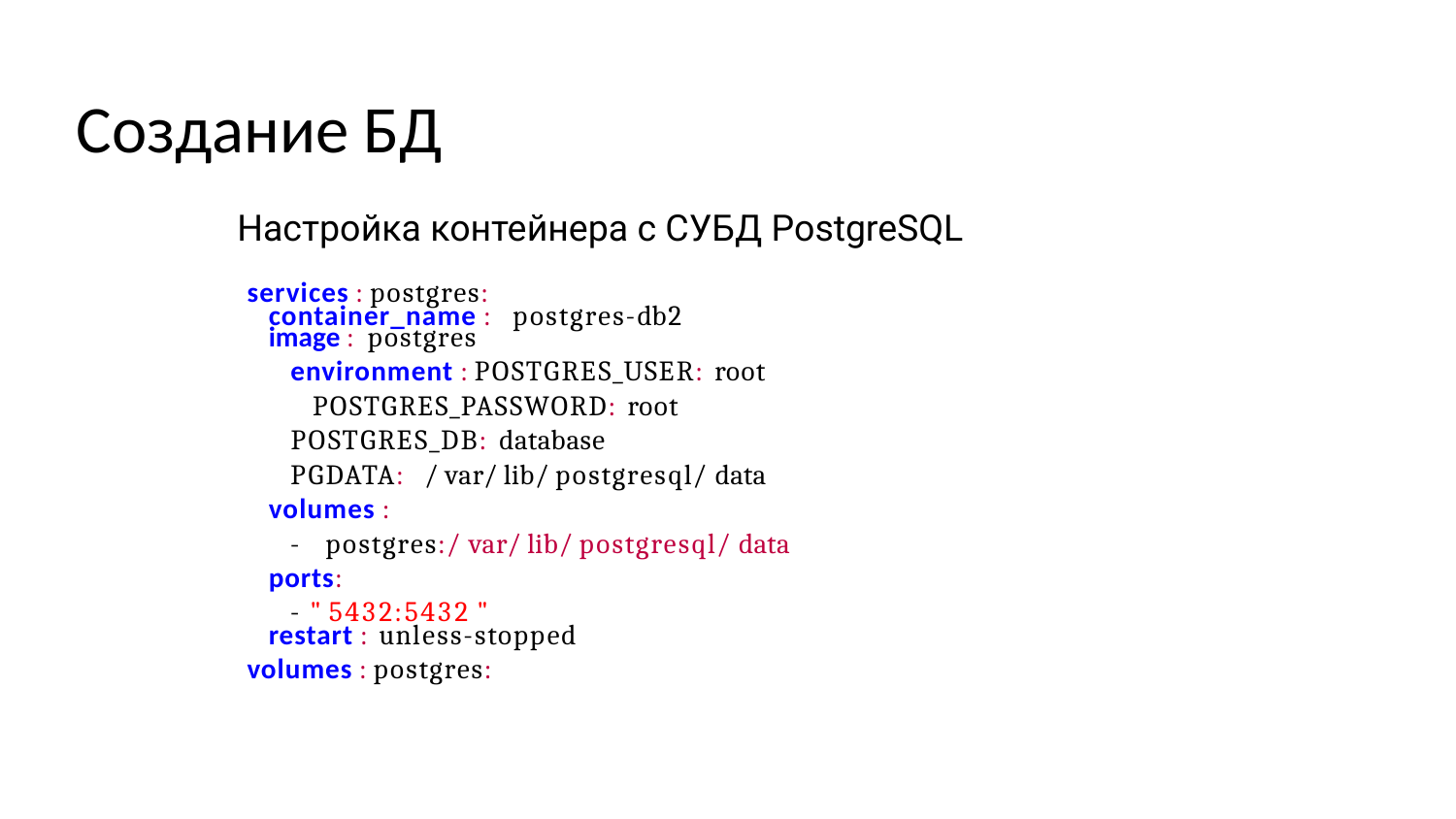

# Создание БД
Настройка контейнера с СУБД PostgreSQL
services : postgres:
container_name :  postgres-db2
image : postgres
environment : POSTGRES_USER: root POSTGRES_PASSWORD: root
POSTGRES_DB: database
PGDATA:  / var/ lib/ postgresql/ data
volumes :
-  postgres:/ var/ lib/ postgresql/ data
ports:
- " 5432:5432 "
restart : unless-stopped
volumes : postgres: